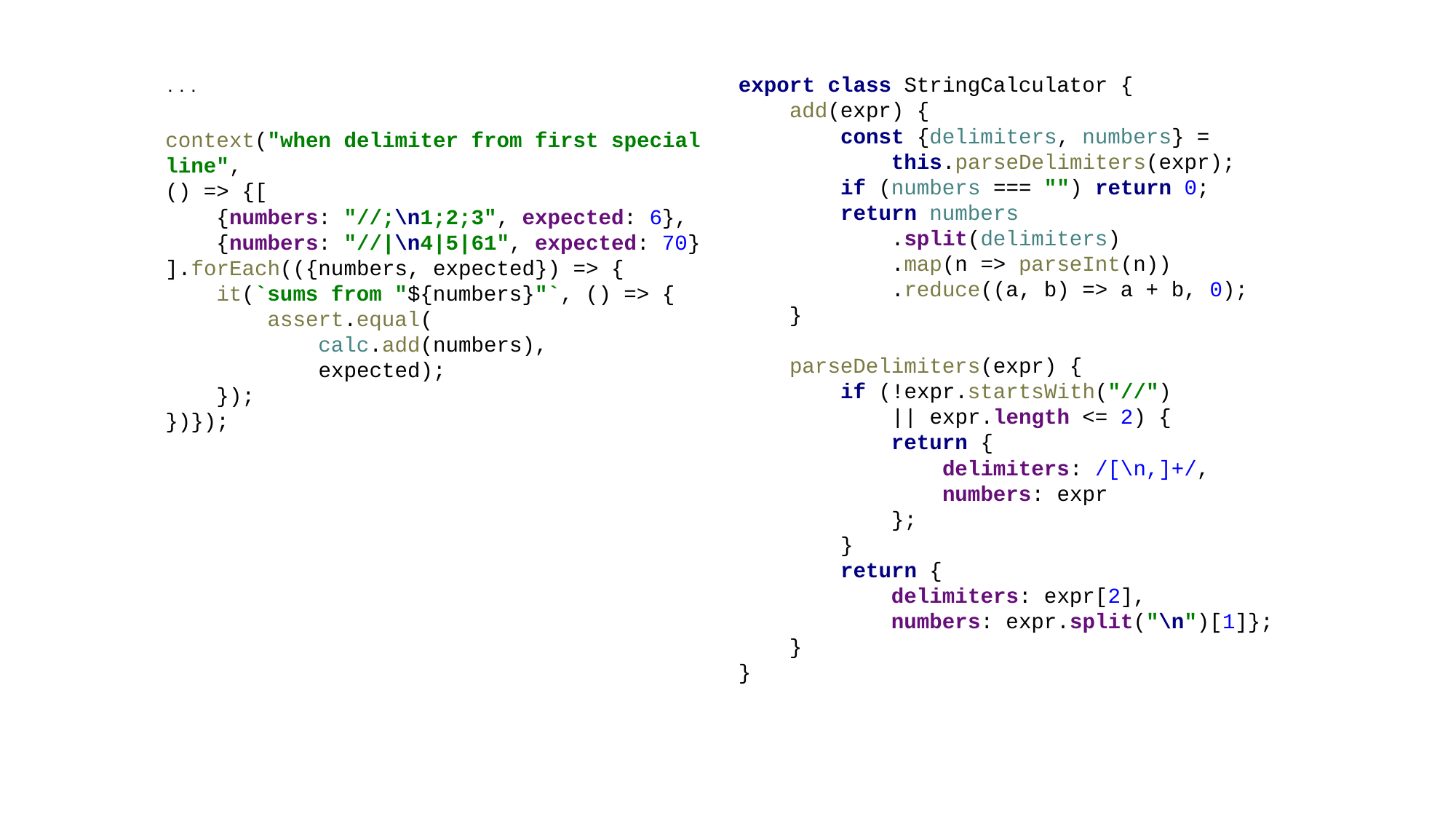

...

context("when delimiter from first special line",
() => {[
    {numbers: "//;\n1;2;3", expected: 6},
    {numbers: "//|\n4|5|61", expected: 70}
].forEach(({numbers, expected}) => {
    it(`sums from "${numbers}"`, () => {
        assert.equal(
            calc.add(numbers),
            expected);
    });
})});
export class StringCalculator {
    add(expr) {
        const {delimiters, numbers} =
            this.parseDelimiters(expr);
        if (numbers === "") return 0;
        return numbers
            .split(delimiters)
            .map(n => parseInt(n))
            .reduce((a, b) => a + b, 0);
    }
    parseDelimiters(expr) {
        if (!expr.startsWith("//")
            || expr.length <= 2) {
            return {
                delimiters: /[\n,]+/,
                numbers: expr
            };
        }
        return {
            delimiters: expr[2],
            numbers: expr.split("\n")[1]};
    }
}